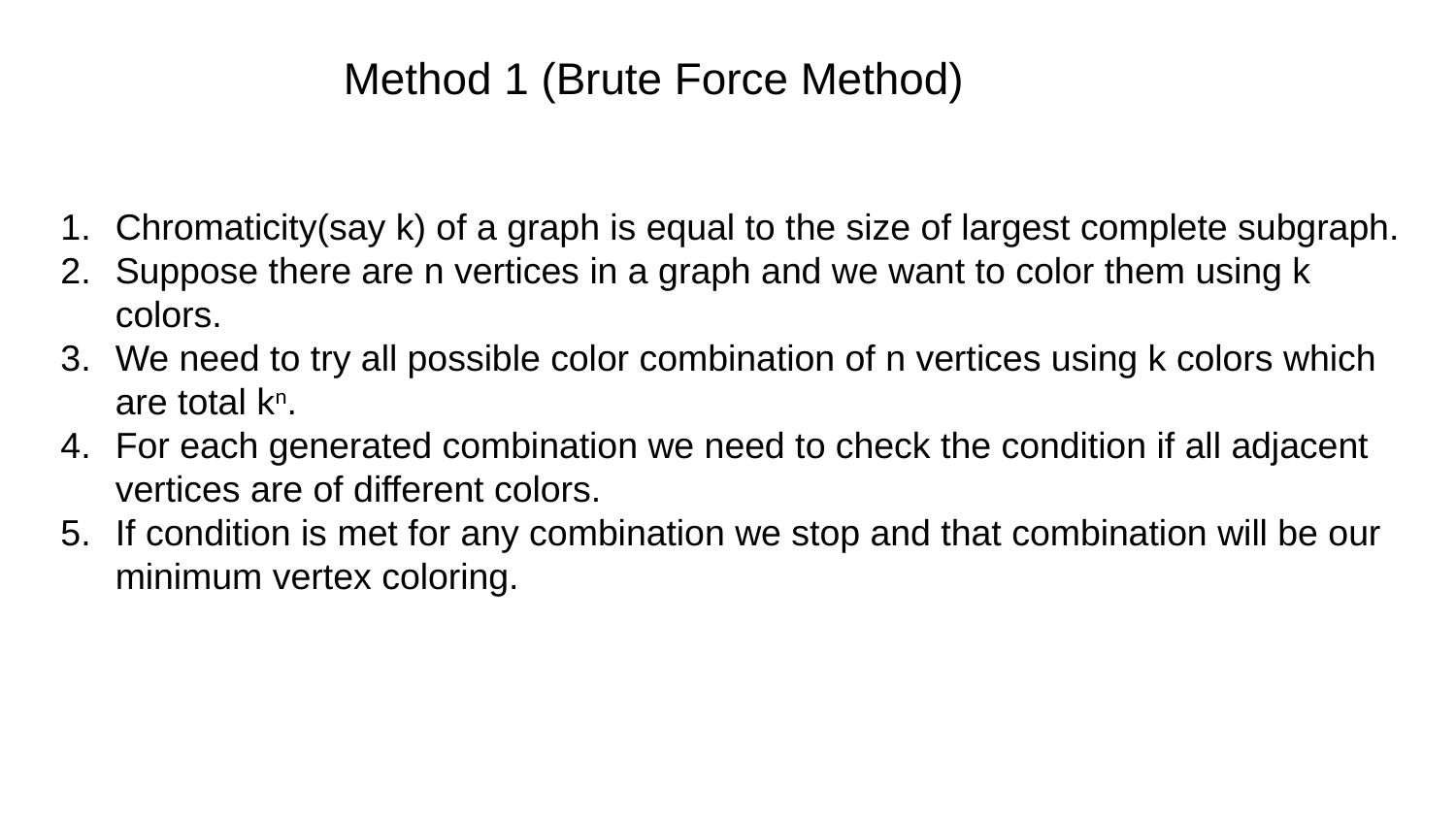

Method 1 (Brute Force Method)
Chromaticity(say k) of a graph is equal to the size of largest complete subgraph.
Suppose there are n vertices in a graph and we want to color them using k colors.
We need to try all possible color combination of n vertices using k colors which are total kn.
For each generated combination we need to check the condition if all adjacent vertices are of different colors.
If condition is met for any combination we stop and that combination will be our minimum vertex coloring.